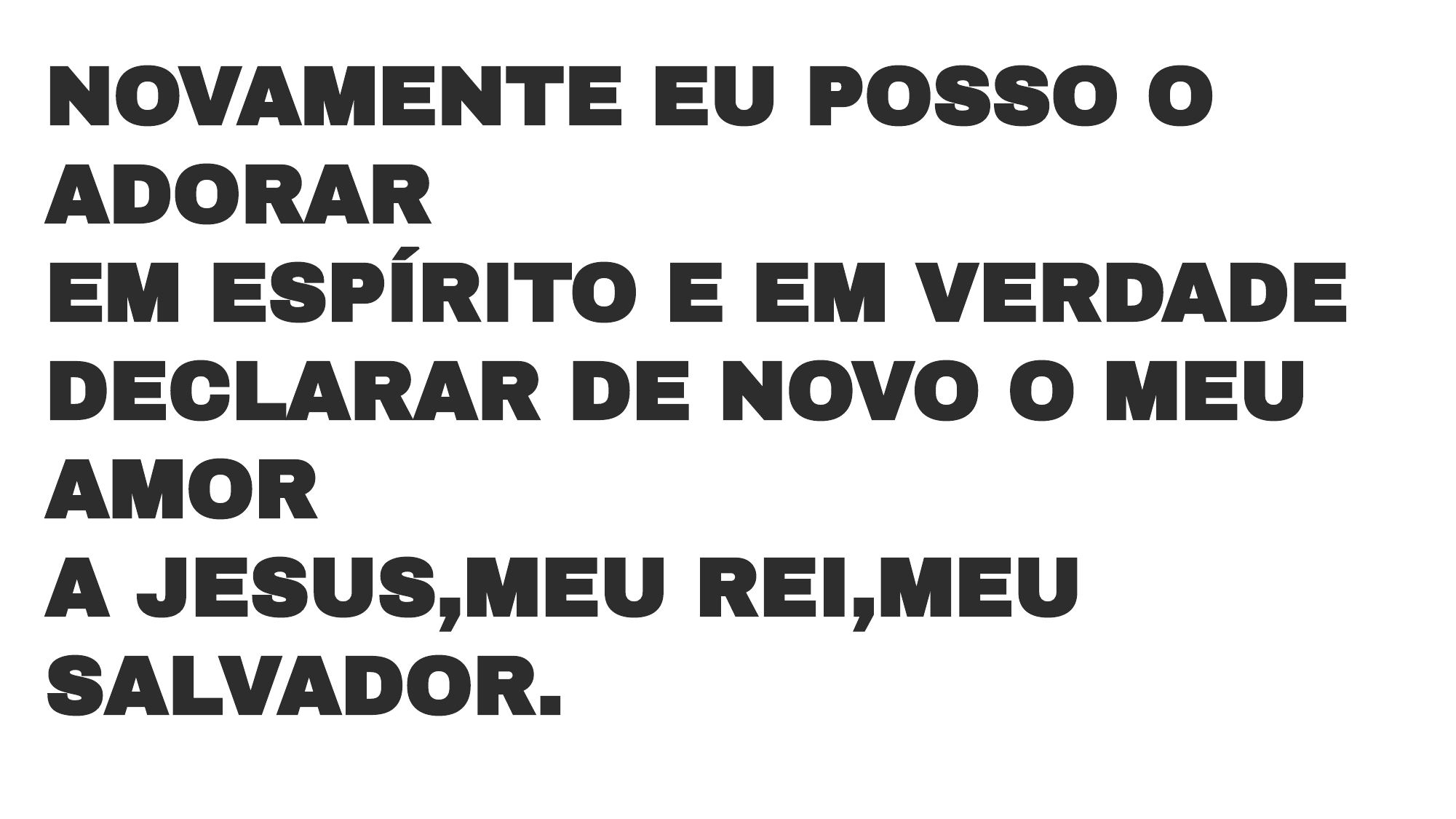

NOVAMENTE EU POSSO O ADORAR
EM ESPÍRITO E EM VERDADE
DECLARAR DE NOVO O MEU AMOR
A JESUS,MEU REI,MEU SALVADOR.